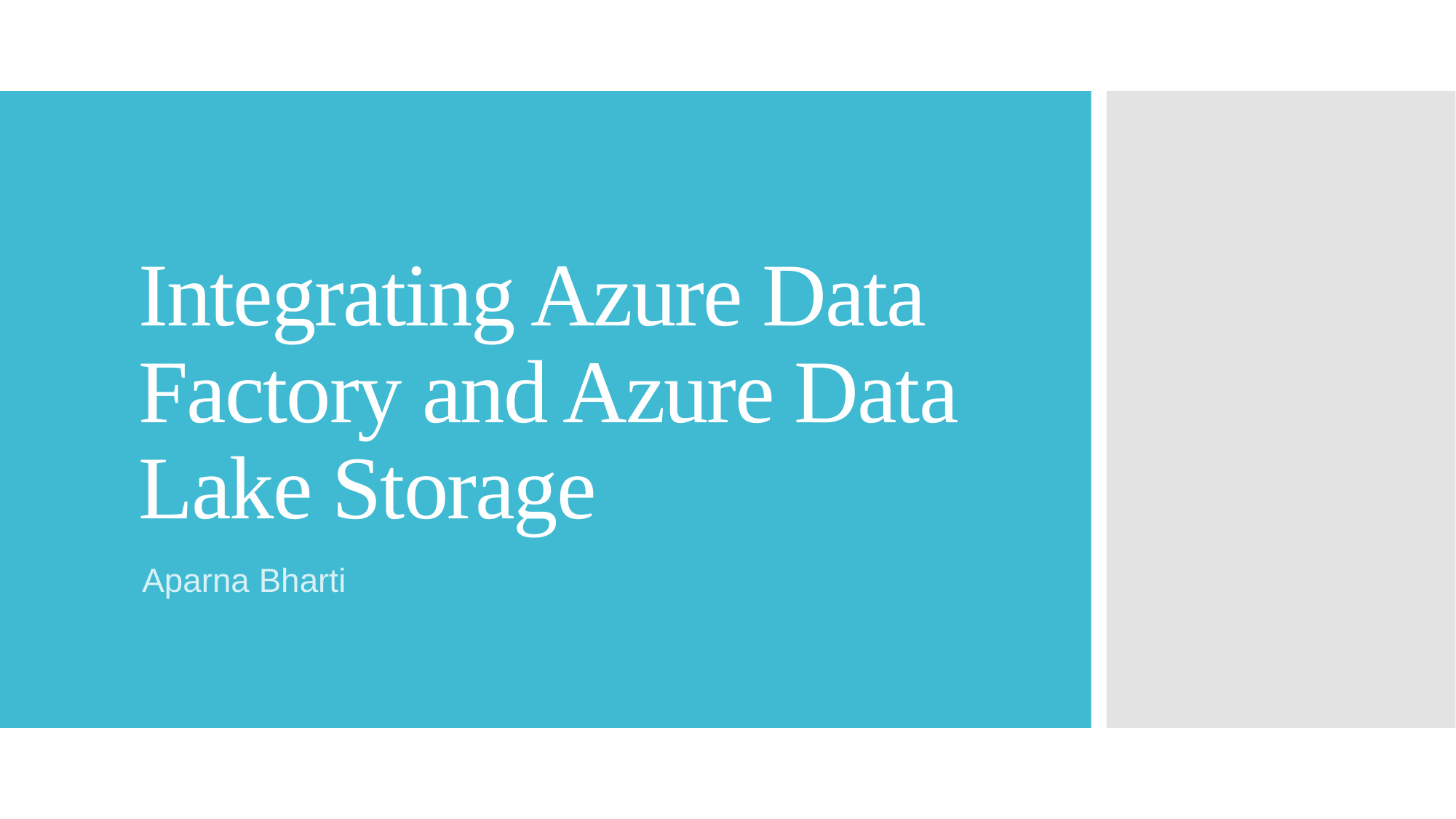

# Integrating Azure Data Factory and Azure Data Lake Storage
Aparna Bharti